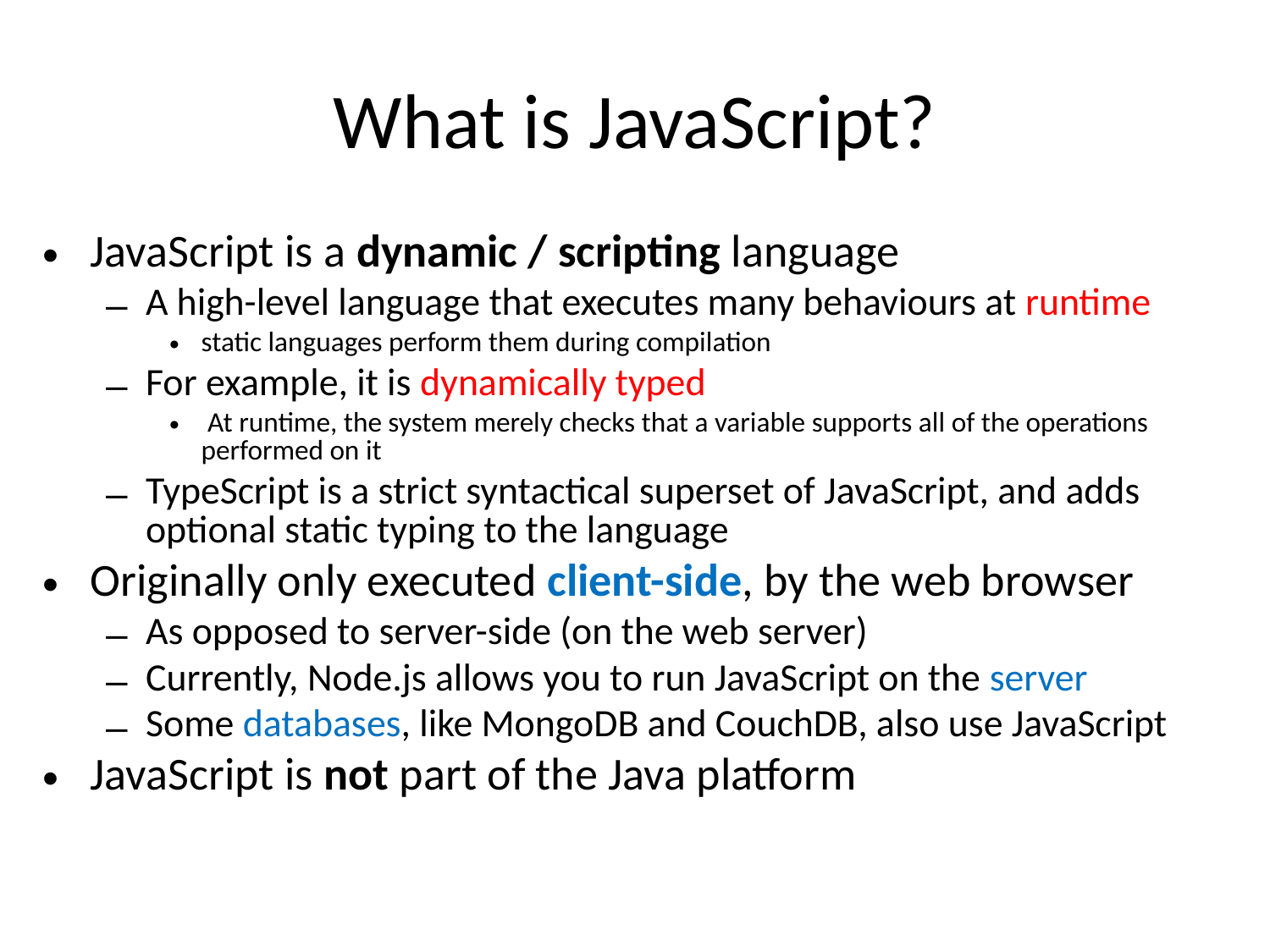

# What is JavaScript?
JavaScript is a dynamic / scripting language
A high-level language that executes many behaviours at runtime
static languages perform them during compilation
For example, it is dynamically typed
 At runtime, the system merely checks that a variable supports all of the operations performed on it
TypeScript is a strict syntactical superset of JavaScript, and adds optional static typing to the language
Originally only executed client-side, by the web browser
As opposed to server-side (on the web server)
Currently, Node.js allows you to run JavaScript on the server
Some databases, like MongoDB and CouchDB, also use JavaScript
JavaScript is not part of the Java platform